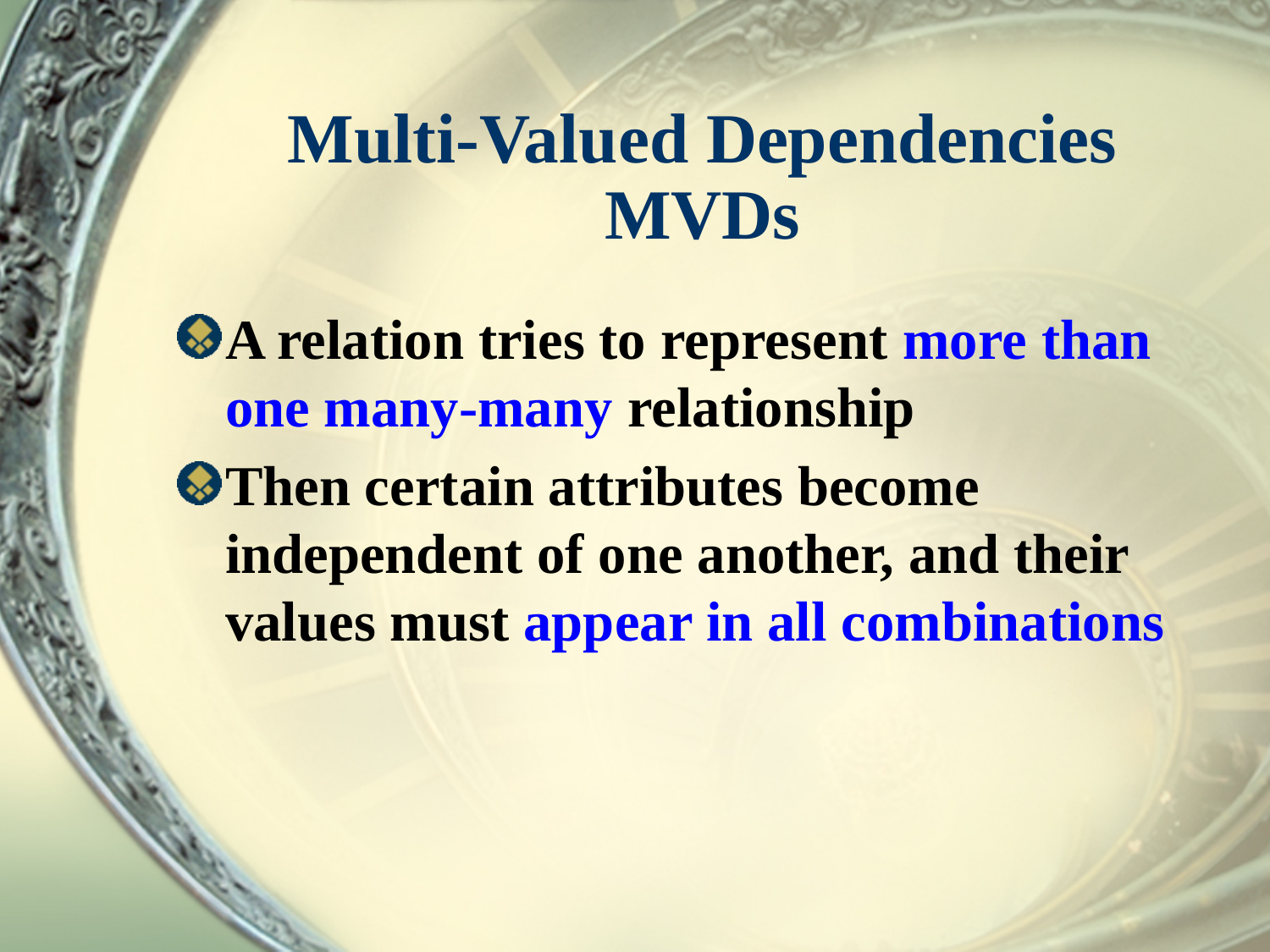

# Multi-Valued Dependencies MVDs
A relation tries to represent more than one many-many relationship
Then certain attributes become independent of one another, and their values must appear in all combinations